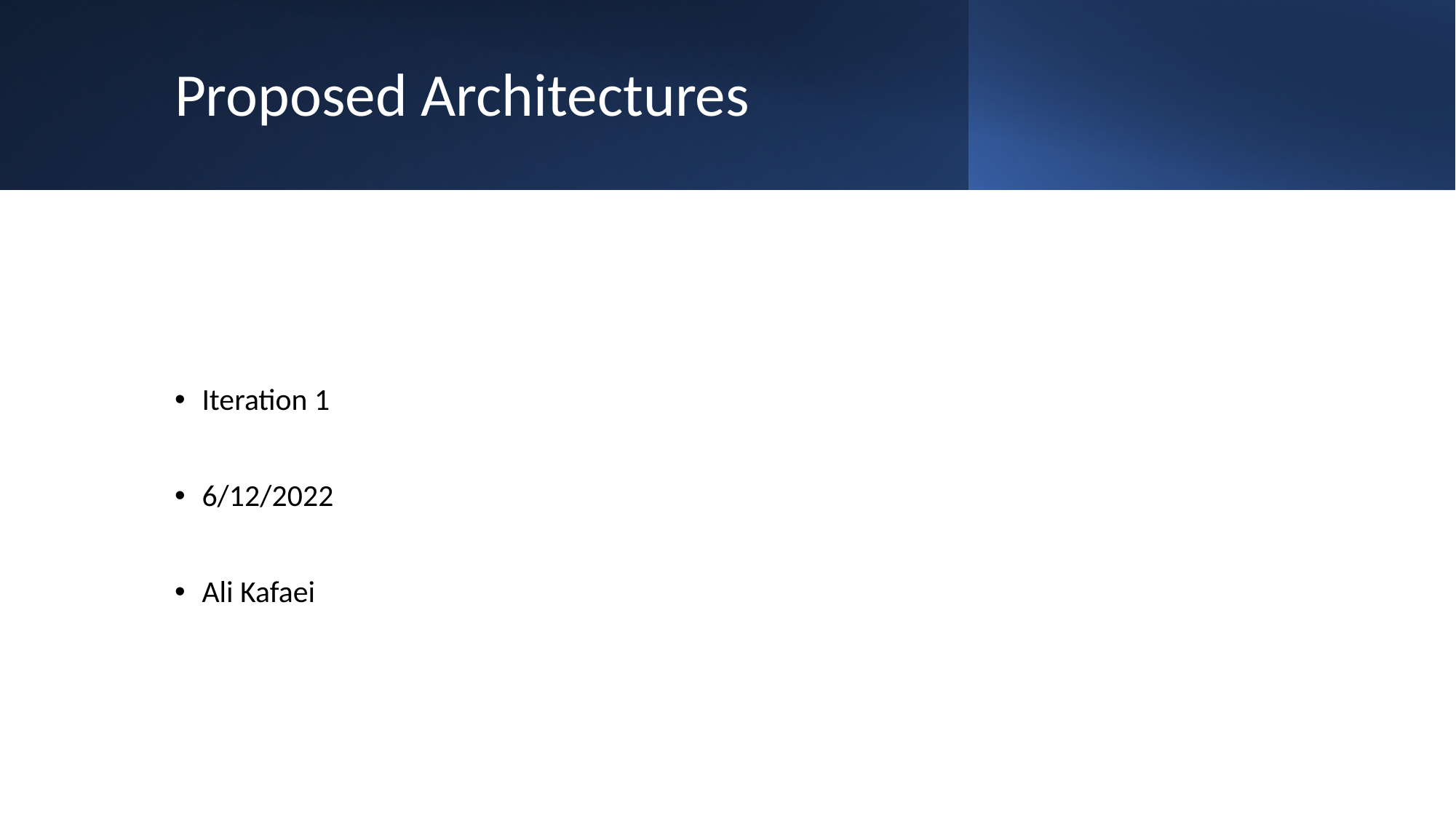

# Proposed Architectures
Iteration 1

6/12/2022

Ali Kafaei